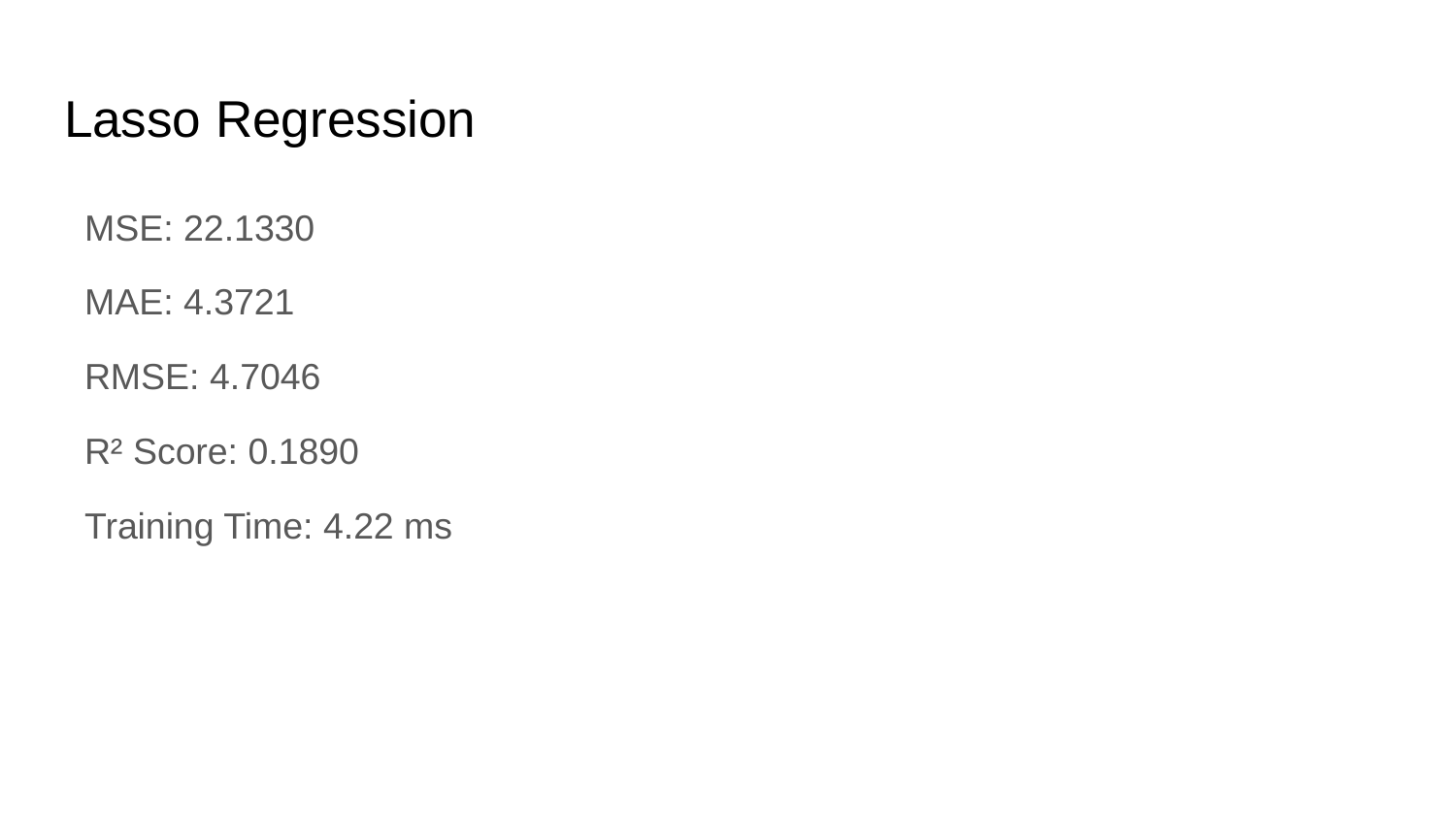

# Lasso Regression
  MSE: 22.1330
  MAE: 4.3721
  RMSE: 4.7046
  R² Score: 0.1890
  Training Time: 4.22 ms